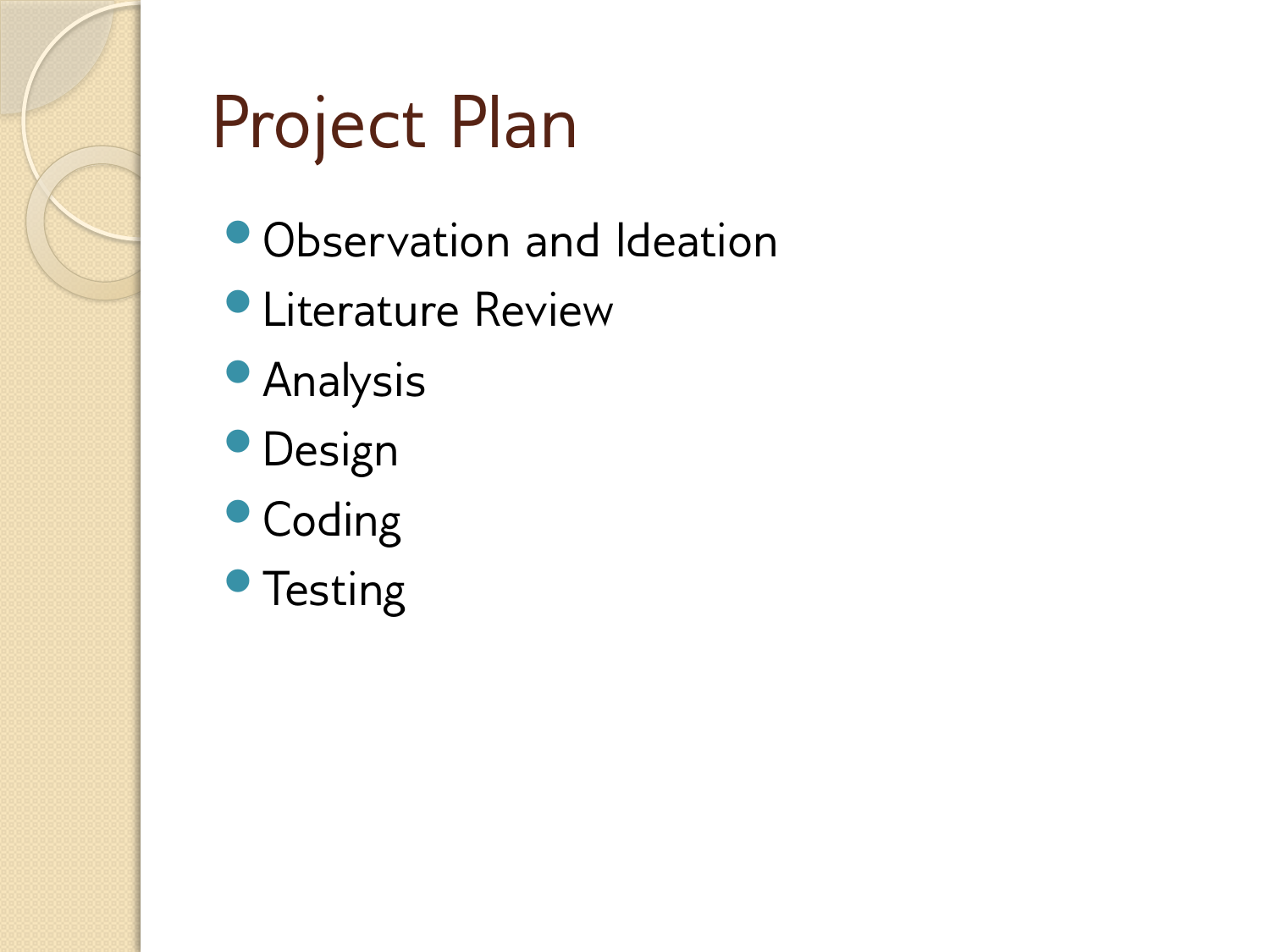

# Project Plan
Observation and Ideation
Literature Review
Analysis
Design
Coding
Testing